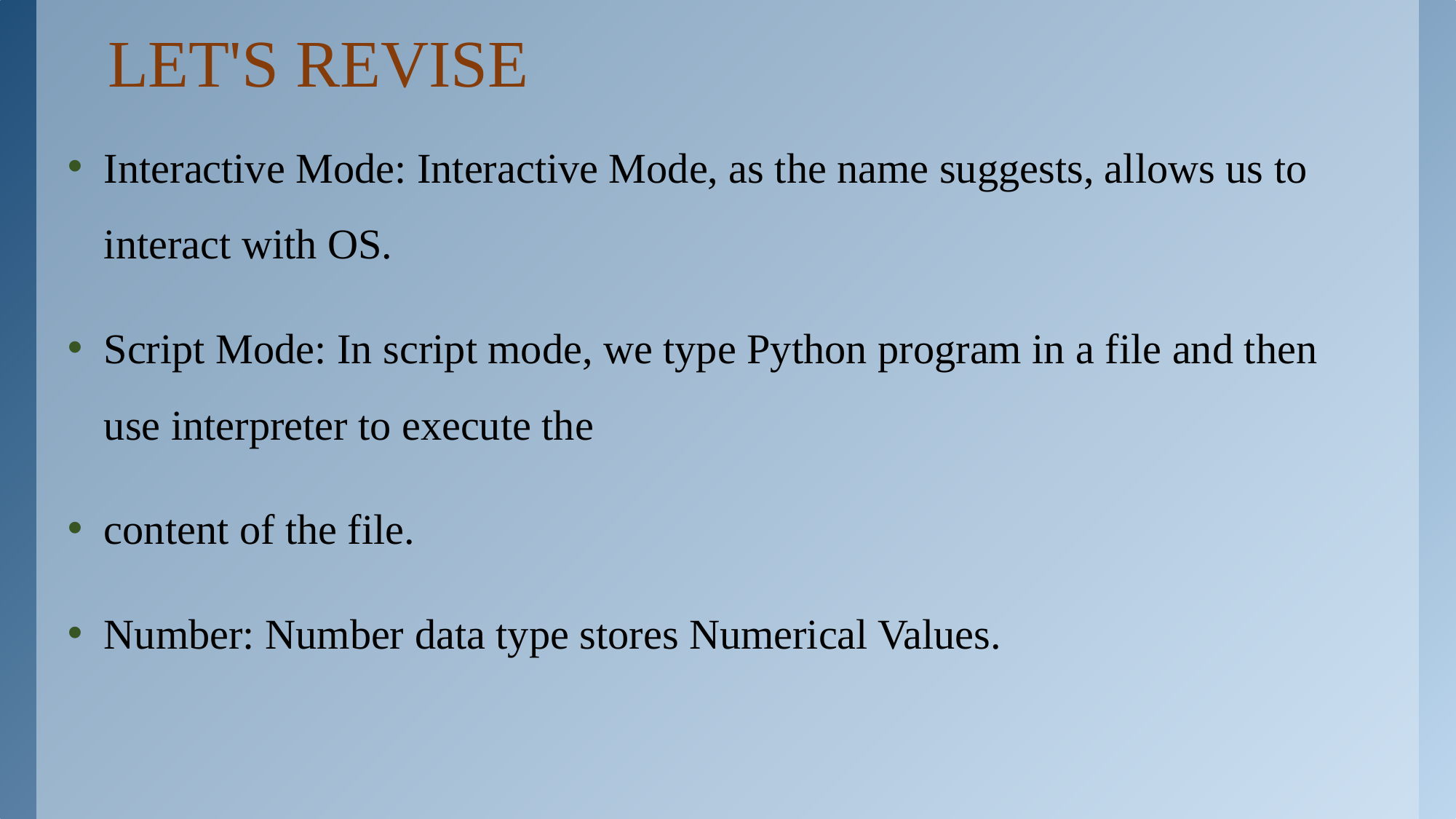

# LET'S REVISE
Interactive Mode: Interactive Mode, as the name suggests, allows us to interact with OS.
Script Mode: In script mode, we type Python program in a file and then use interpreter to execute the
content of the file.
Number: Number data type stores Numerical Values.